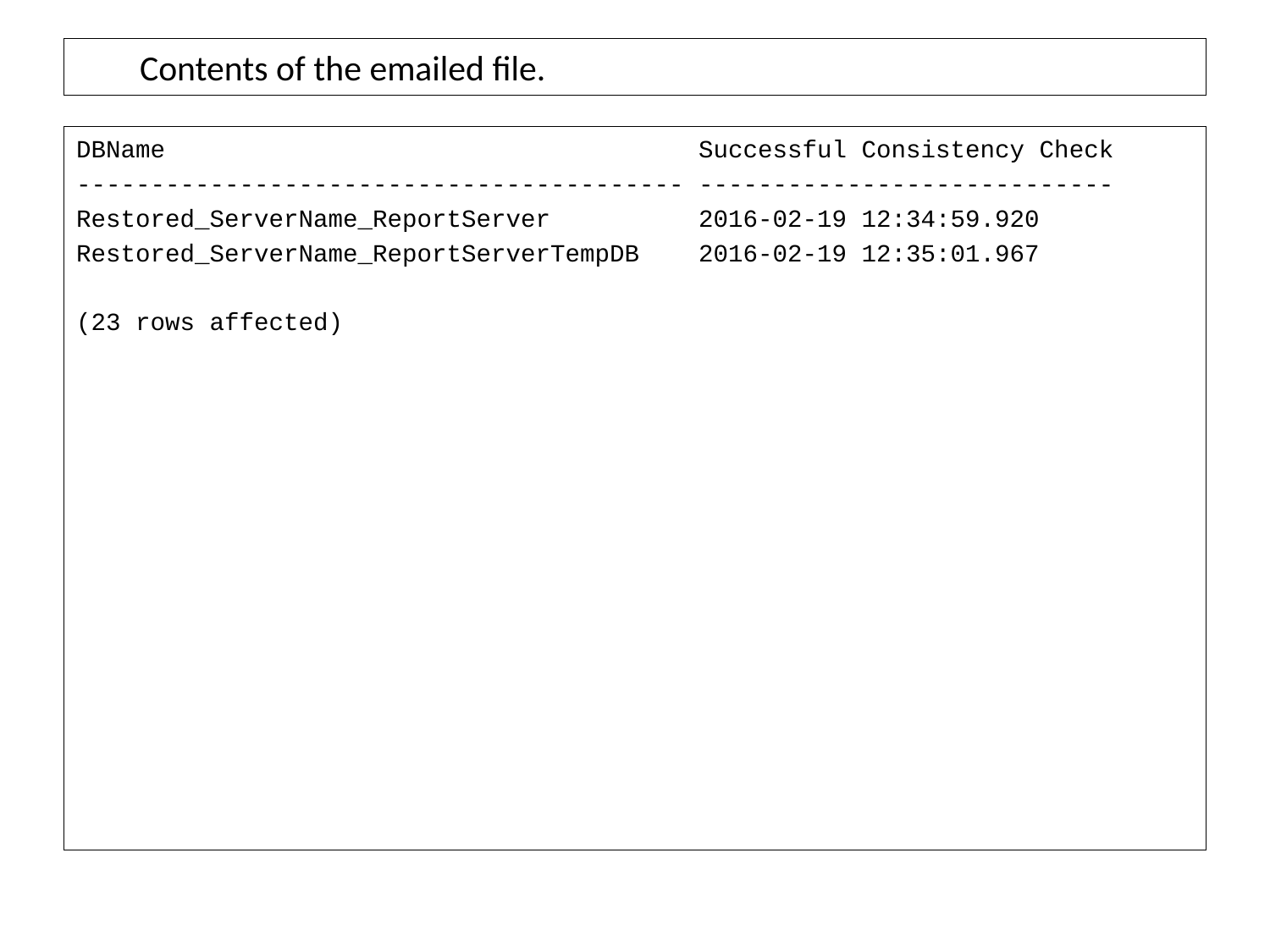

# Contents of the emailed file.
DBName                                    Successful Consistency Check
----------------------------------------- ----------------------------
Restored_ServerName_ReportServer          2016-02-19 12:34:59.920
Restored_ServerName_ReportServerTempDB    2016-02-19 12:35:01.967

(23 rows affected)